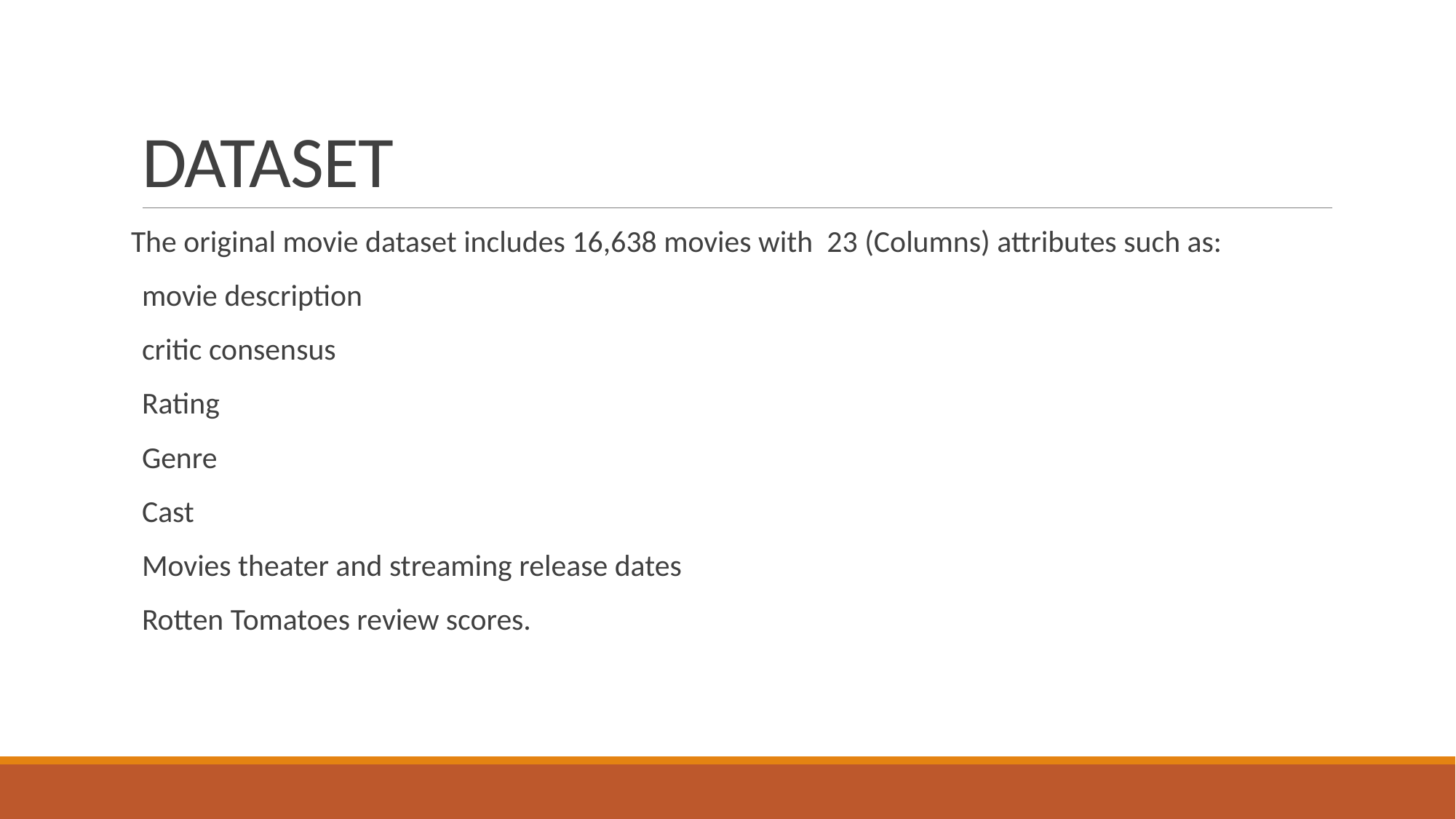

# DATASET
The original movie dataset includes 16,638 movies with  23 (Columns) attributes such as:
movie description
critic consensus
Rating
Genre
Cast
Movies theater and streaming release dates
Rotten Tomatoes review scores.